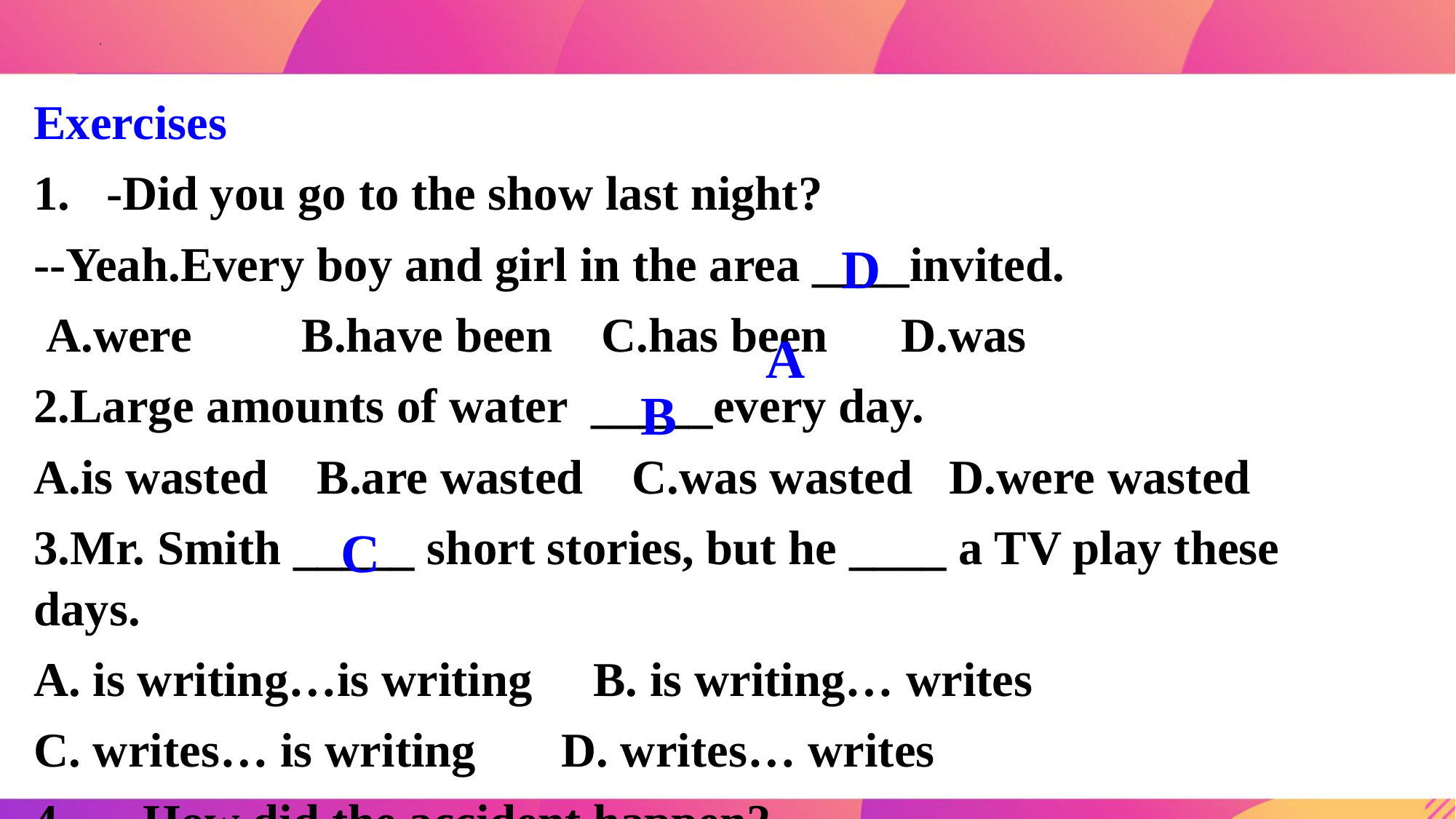

Exercises
-Did you go to the show last night?
--Yeah.Every boy and girl in the area ____invited.
 A.were         B.have been    C.has been      D.was
2.Large amounts of water  _____every day.
A.is wasted    B.are wasted    C.was wasted   D.were wasted
3.Mr. Smith _____ short stories, but he ____ a TV play these days.
A. is writing…is writing     B. is writing… writes
C. writes… is writing       D. writes… writes
4. — How did the accident happen?
— You know, it_____difficult to see the road clearly because it      .
A. was…was raining   B. was…had rained
C. is…is raining  D. was…rained

D
A
B
C